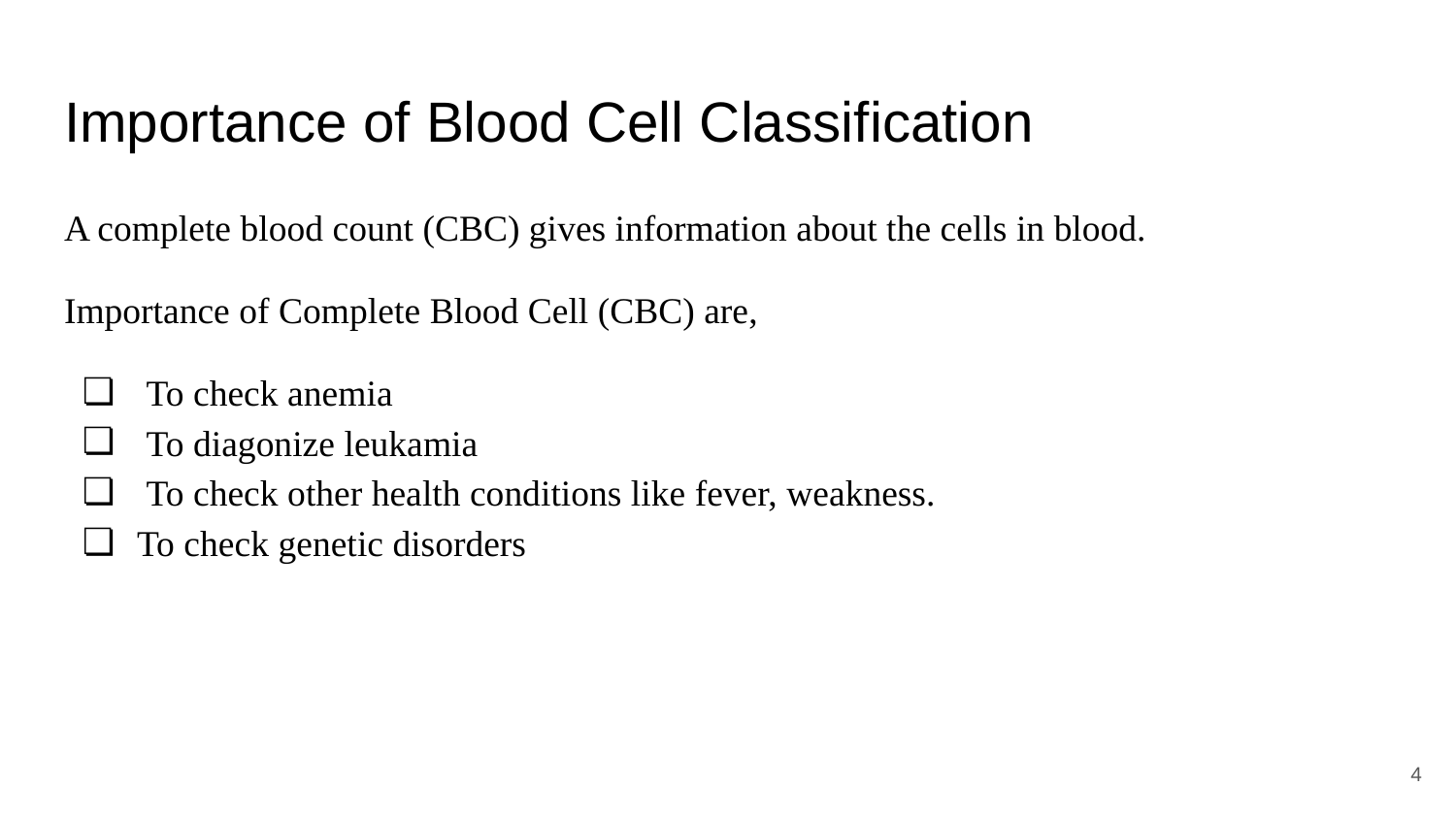

# Importance of Blood Cell Classification
A complete blood count (CBC) gives information about the cells in blood.
Importance of Complete Blood Cell (CBC) are,
 To check anemia
 To diagonize leukamia
 To check other health conditions like fever, weakness.
To check genetic disorders
4